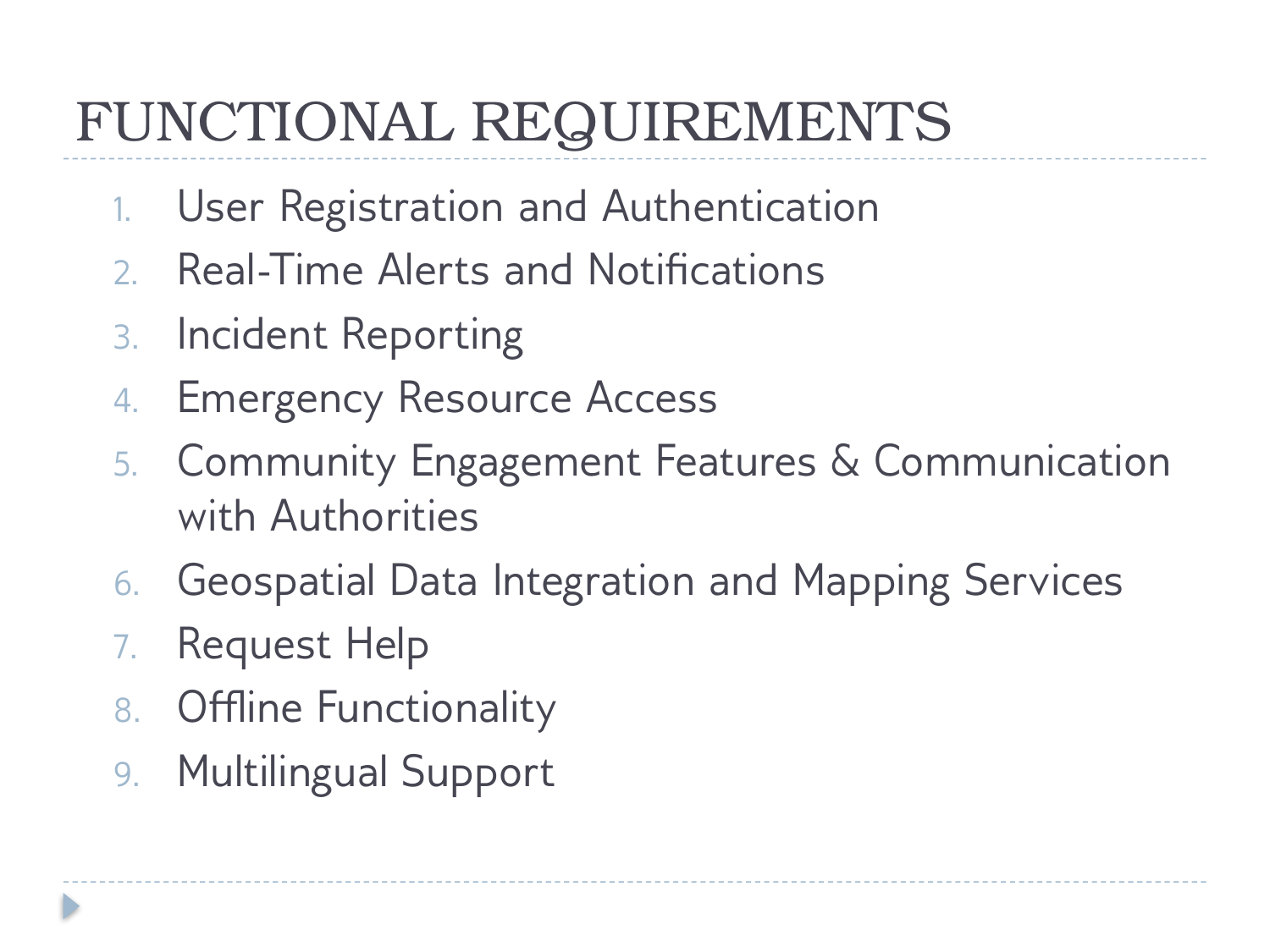

# FUNCTIONAL REQUIREMENTS
User Registration and Authentication
Real-Time Alerts and Notifications
Incident Reporting
Emergency Resource Access
Community Engagement Features & Communication with Authorities
Geospatial Data Integration and Mapping Services
Request Help
Offline Functionality
Multilingual Support